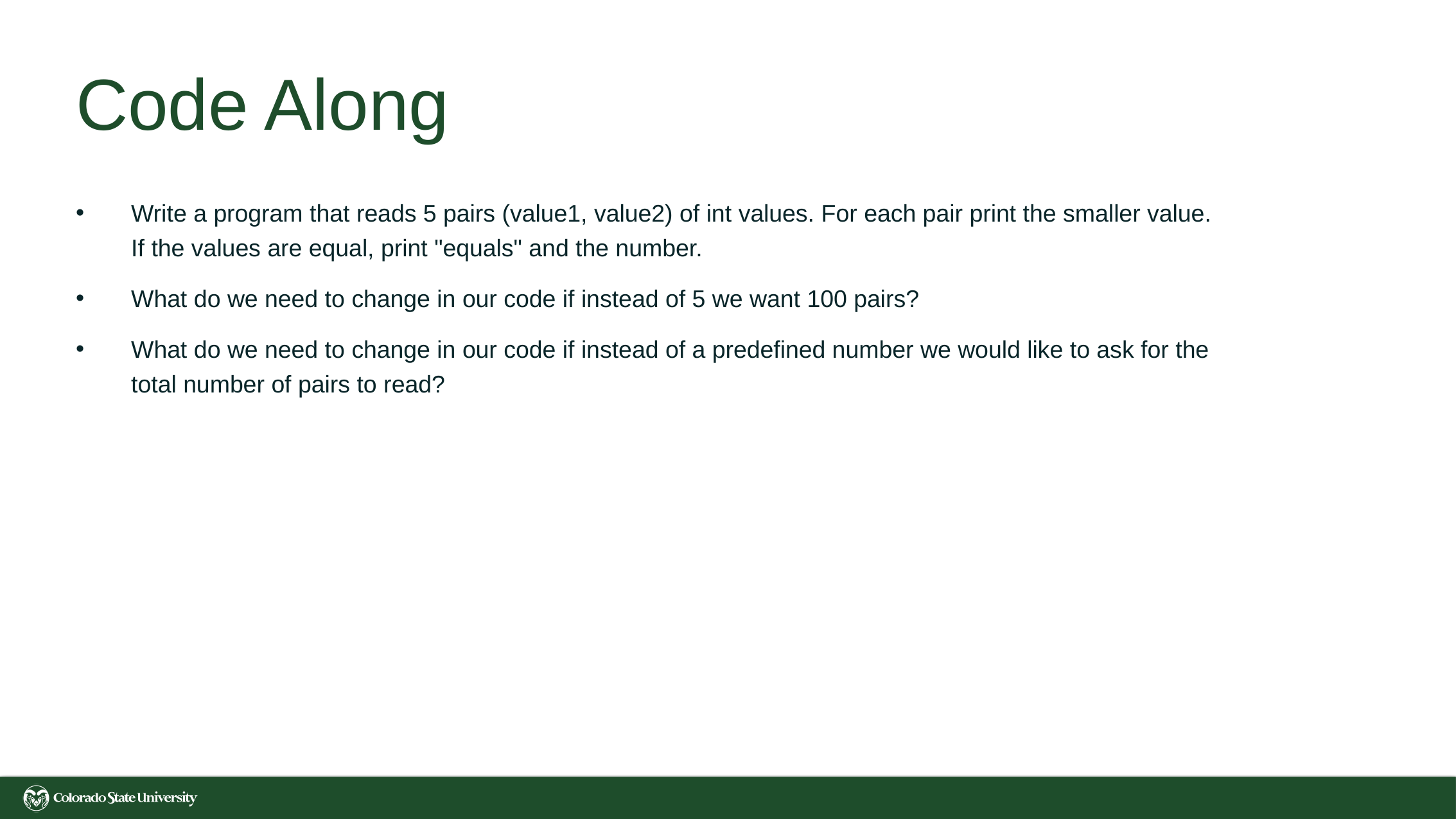

# Code Along
Write a program that reads 5 pairs (value1, value2) of int values. For each pair print the smaller value. If the values are equal, print "equals" and the number.
What do we need to change in our code if instead of 5 we want 100 pairs?
What do we need to change in our code if instead of a predefined number we would like to ask for the total number of pairs to read?